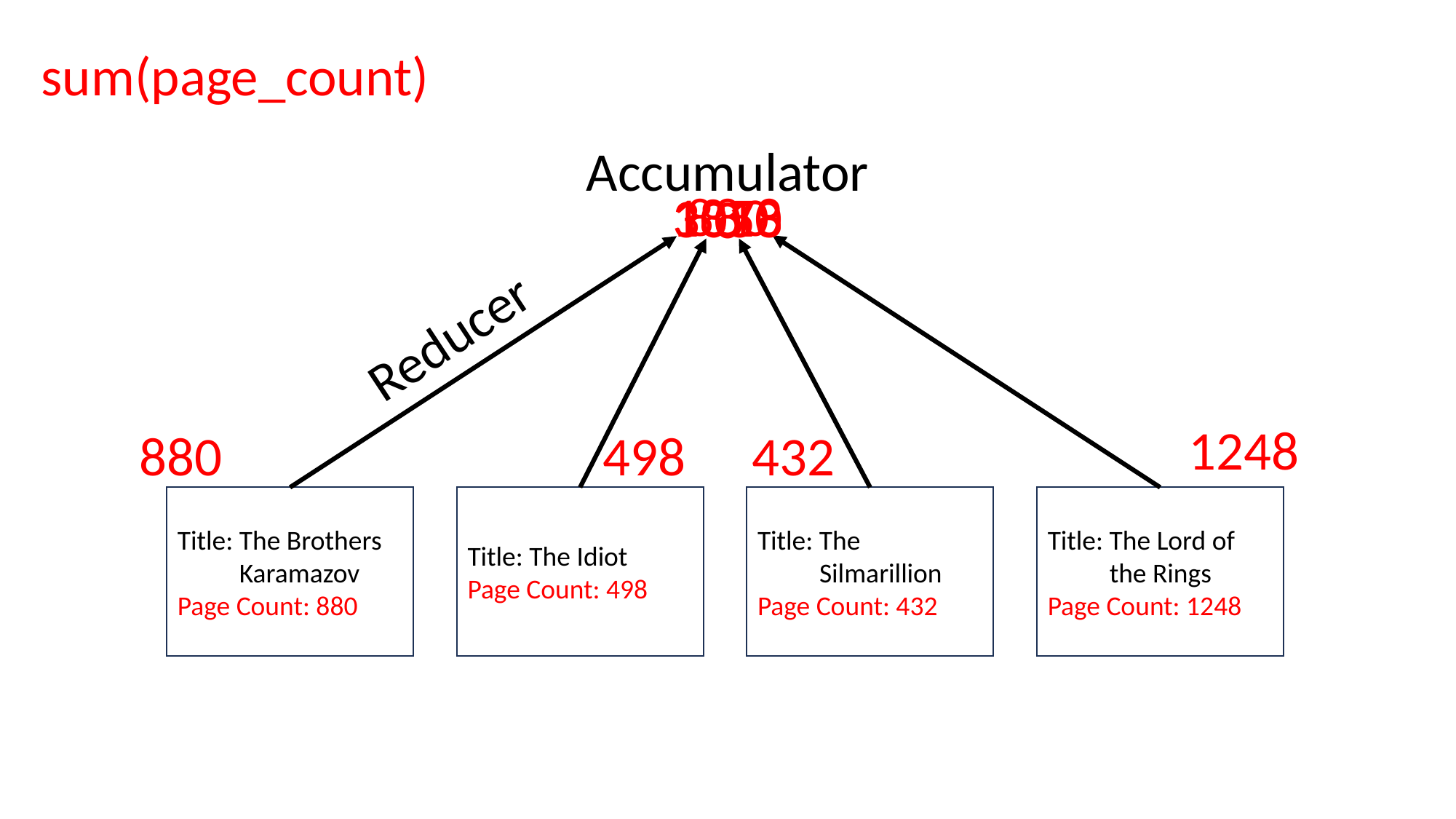

sum(page_count)
Accumulator
1378
880
1810
3058
0
Reducer
1248
880
498
432
Title: The Brothers
          Karamazov
Page Count: 880
Title: The Idiot
Page Count: 498
Title: The
          Silmarillion
Page Count: 432
Title: The Lord of
          the Rings
Page Count: 1248